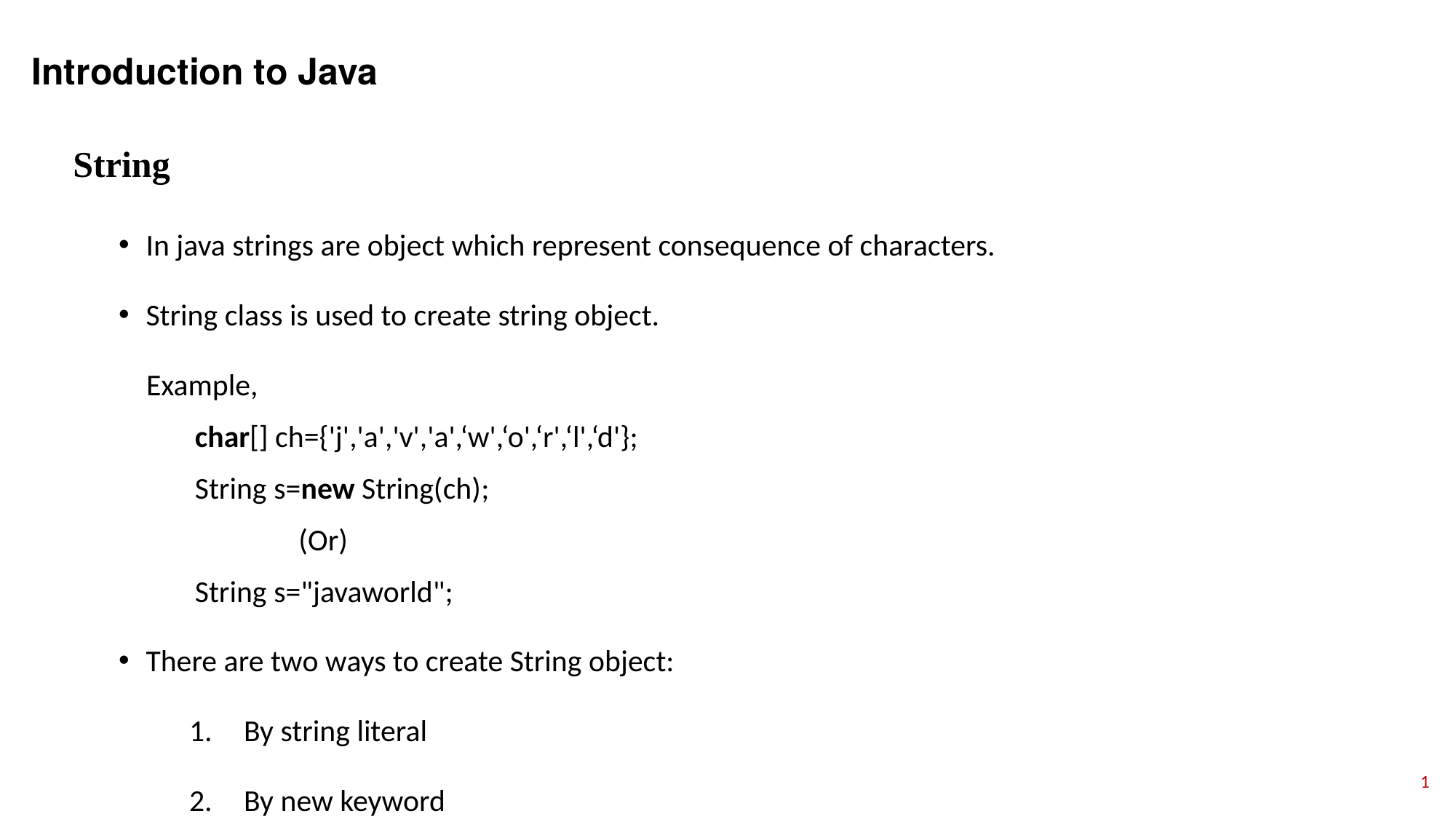

Introduction to Java
String
In java strings are object which represent consequence of characters.
String class is used to create string object.
    Example,
 char[] ch={'j','a','v','a',‘w',‘o',‘r',‘l',‘d'};
 String s=new String(ch);
                (Or)
 String s="javaworld";
There are two ways to create String object:
By string literal
By new keyword

1